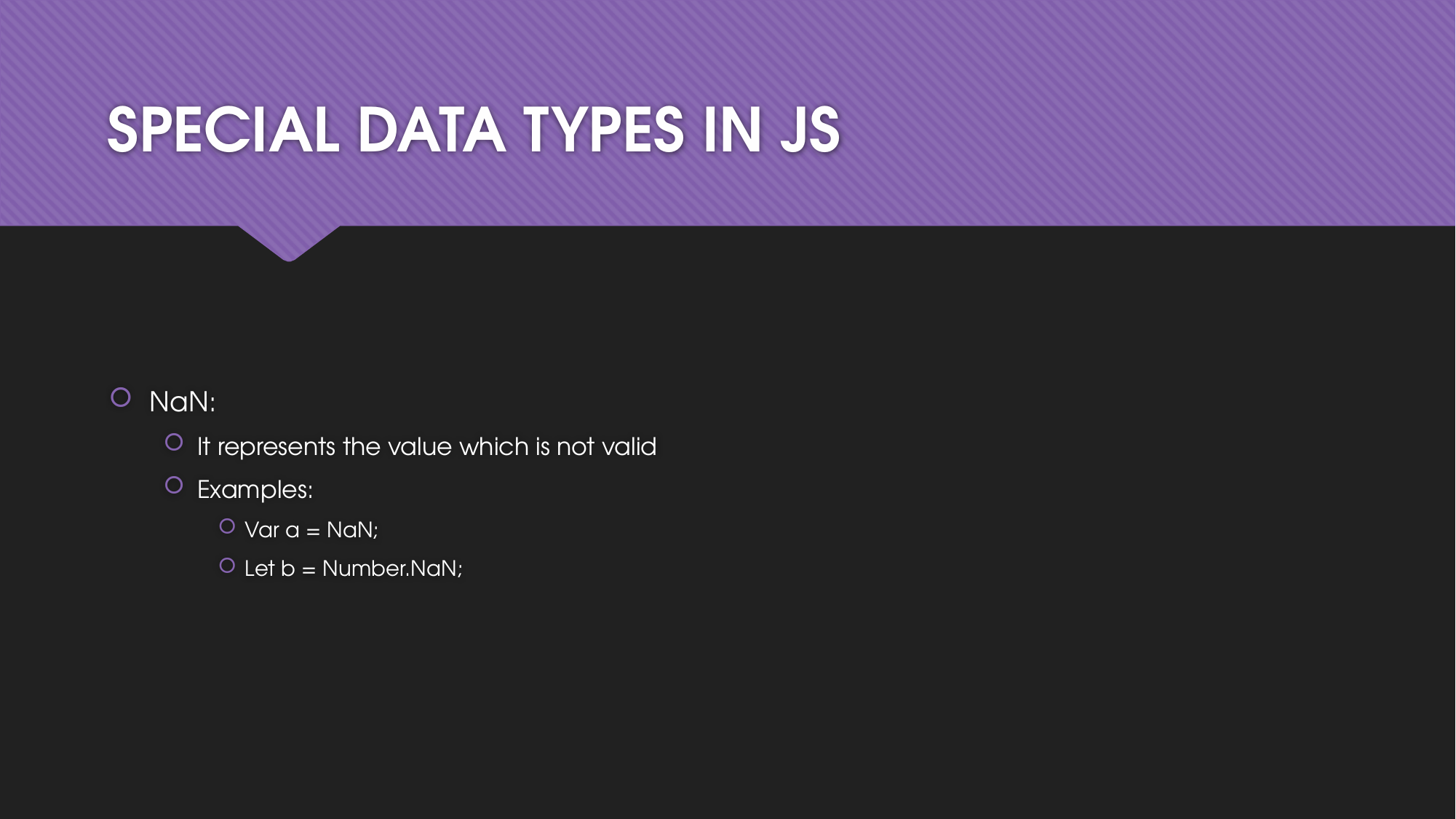

# SPECIAL DATA TYPES IN JS
NaN:
It represents the value which is not valid
Examples:
Var a = NaN;
Let b = Number.NaN;